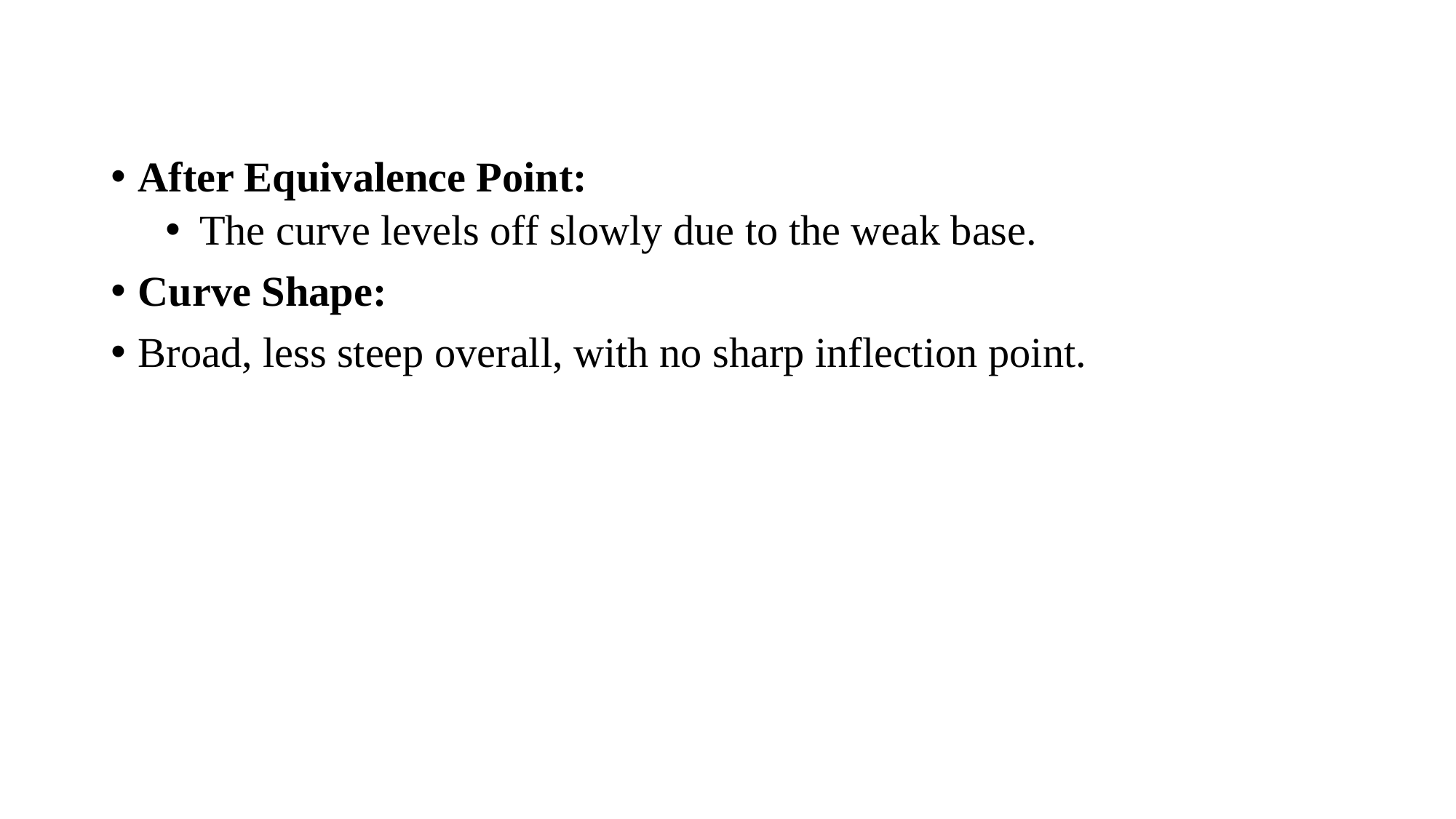

After Equivalence Point:
The curve levels off slowly due to the weak base.
Curve Shape:
Broad, less steep overall, with no sharp inflection point.